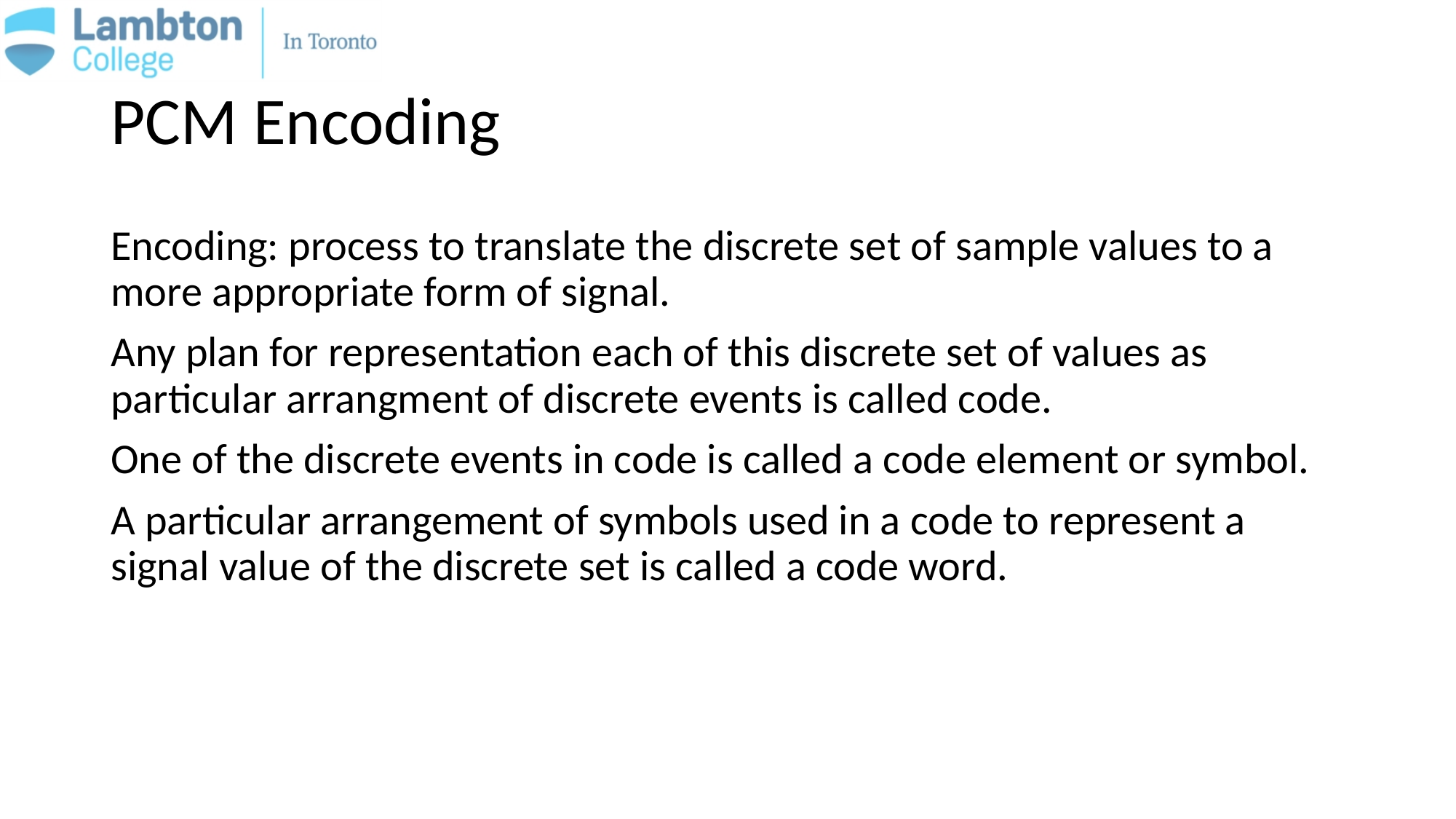

# PCM Encoding
Encoding: process to translate the discrete set of sample values to a more appropriate form of signal.
Any plan for representation each of this discrete set of values as particular arrangment of discrete events is called code.
One of the discrete events in code is called a code element or symbol.
A particular arrangement of symbols used in a code to represent a signal value of the discrete set is called a code word.